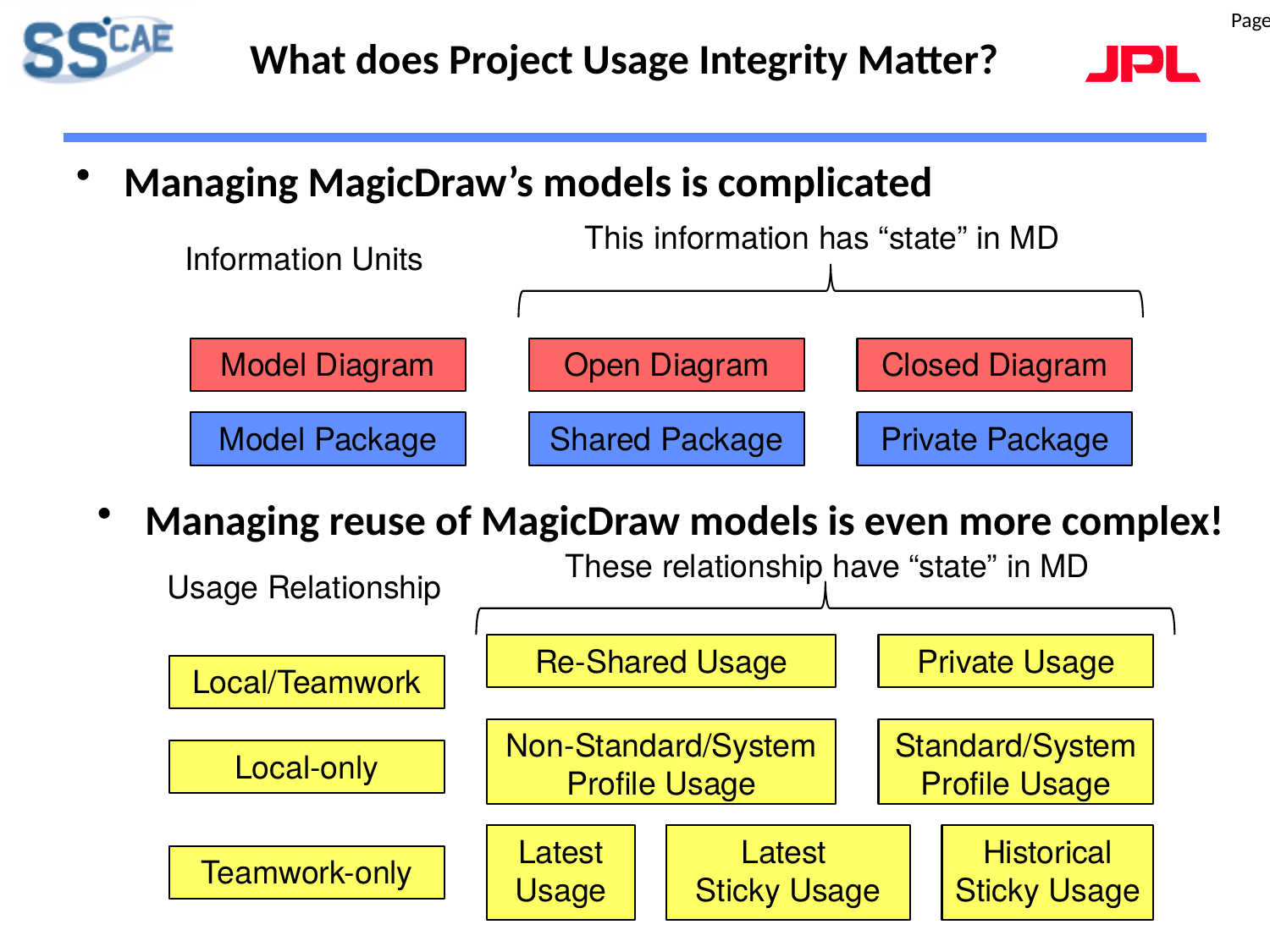

Page 11

# What does Project Usage Integrity Matter?
Managing MagicDraw’s models is complicated
This information has “state” in MD
Information Units

Model Diagram
Open Diagram
Closed Diagram
Model Package
Shared Package
Private Package
Managing reuse of MagicDraw models is even more complex!
These relationship have “state” in MD
Usage Relationship
Re-Shared Usage
Private Usage
Local/Teamwork
Non-Standard/System Profile Usage
Standard/System Profile Usage
Local-only
Latest Usage
Latest
Sticky Usage
Historical Sticky Usage
Teamwork-only